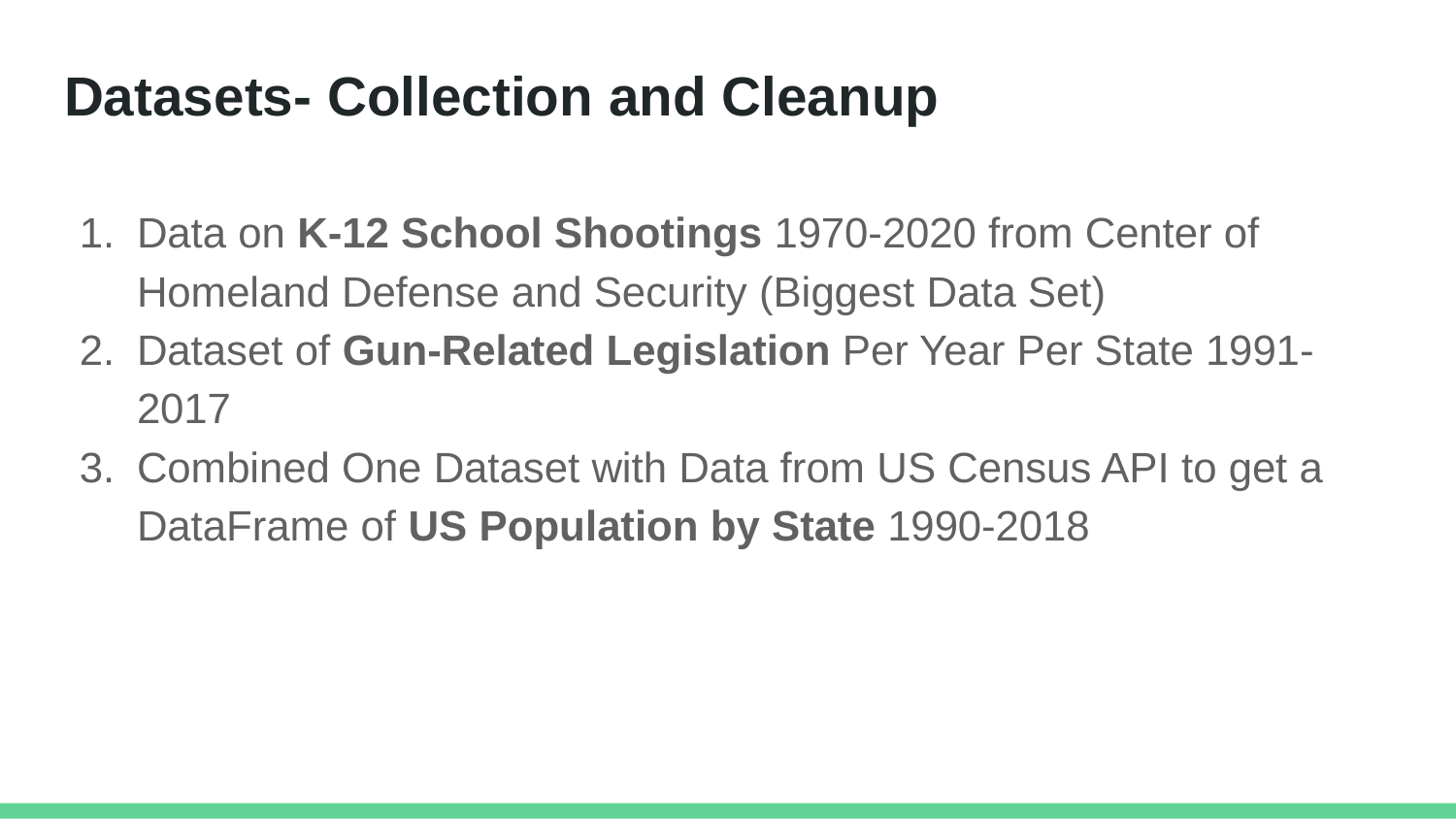

# Datasets- Collection and Cleanup
Data on K-12 School Shootings 1970-2020 from Center of Homeland Defense and Security (Biggest Data Set)
Dataset of Gun-Related Legislation Per Year Per State 1991-2017
Combined One Dataset with Data from US Census API to get a DataFrame of US Population by State 1990-2018